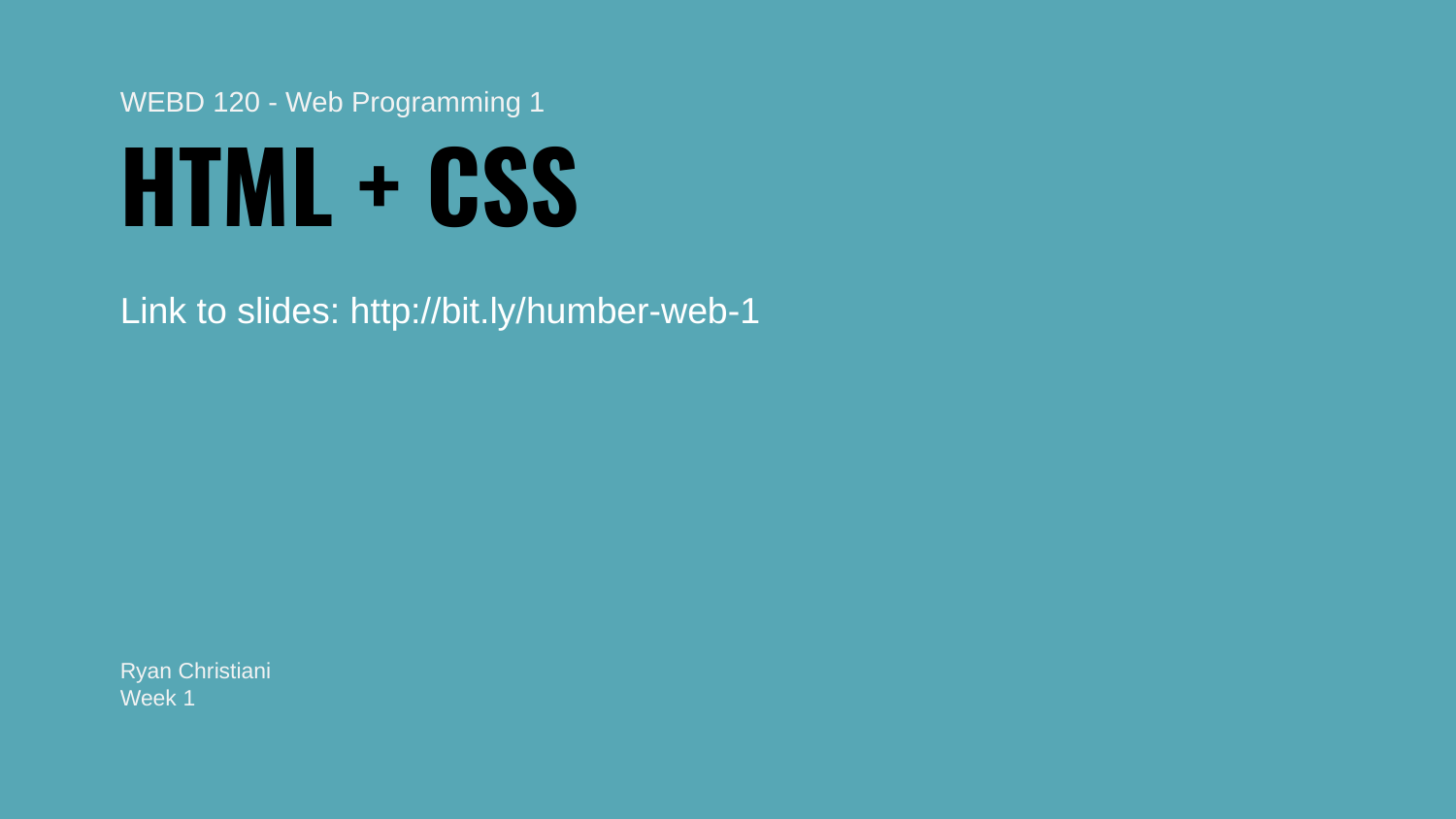

WEBD 120 - Web Programming 1
# HTML + CSS
Link to slides: http://bit.ly/humber-web-1
Ryan Christiani
Week 1